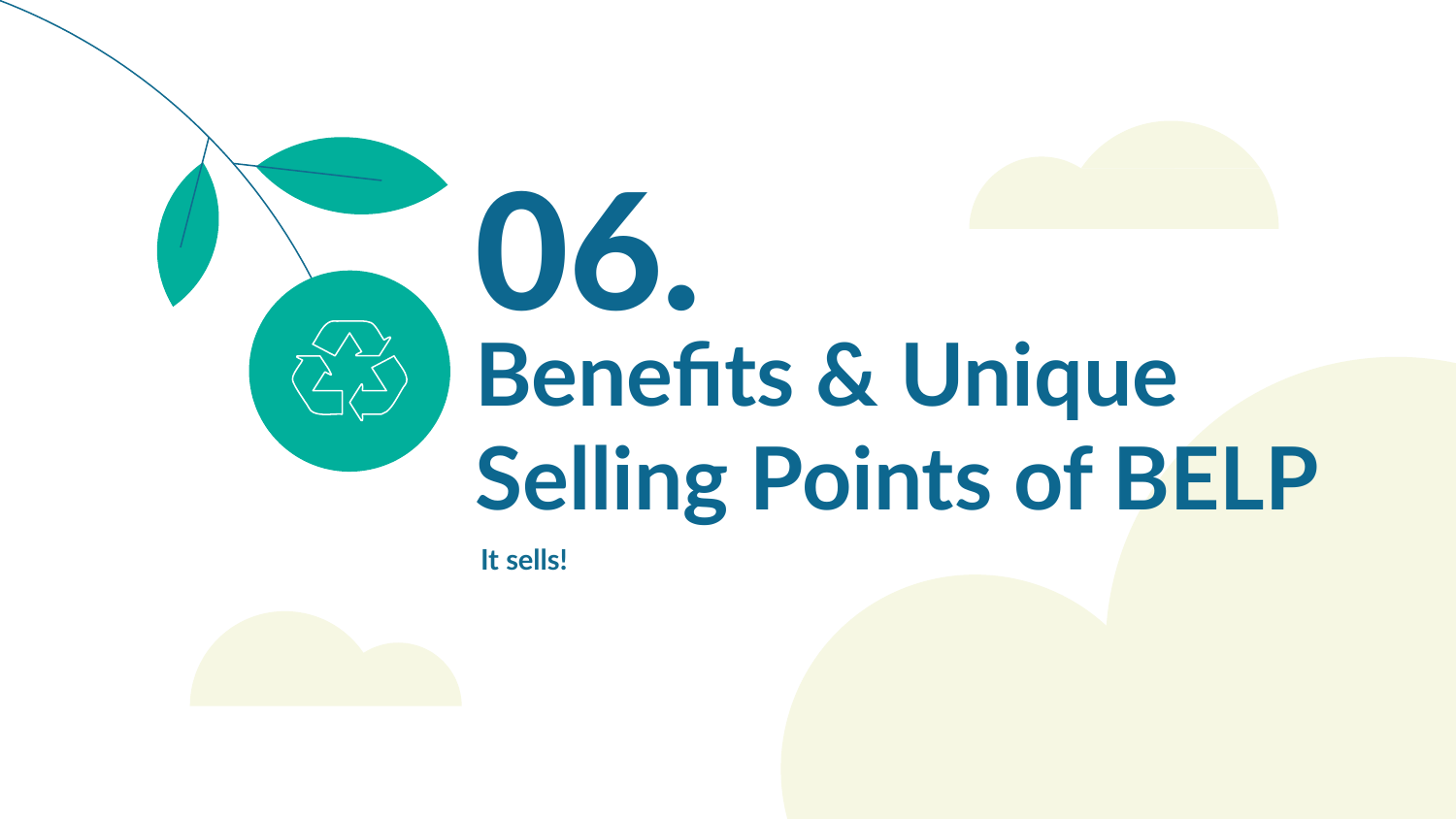

06.
# Benefits & Unique Selling Points of BELP
It sells!